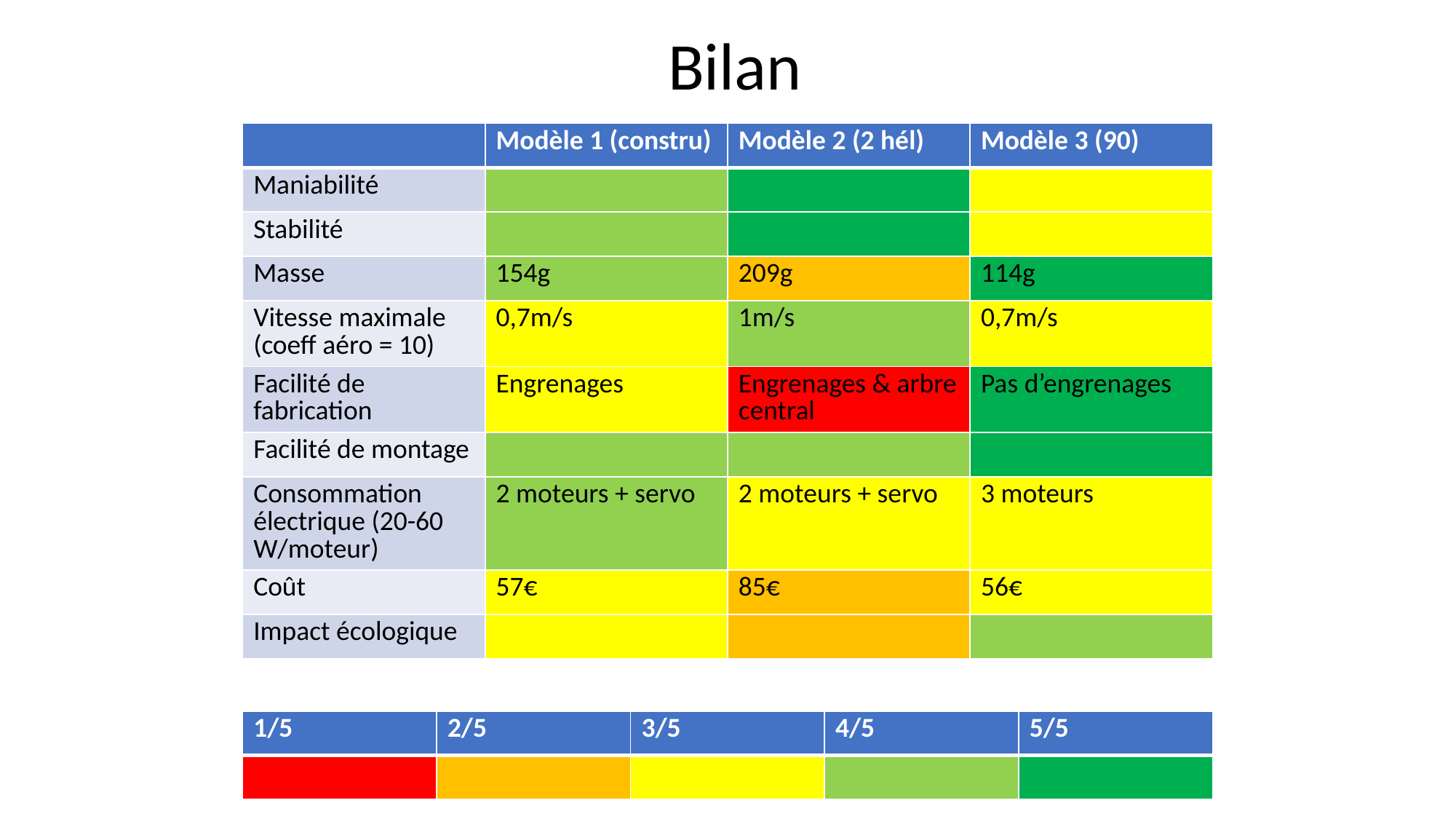

# Bilan
|  | Modèle 1 (constru) | Modèle 2 (2 hél) | Modèle 3 (90) |
| --- | --- | --- | --- |
| Maniabilité |  |  |  |
| Stabilité |  |  |  |
| Masse | 154g | 209g | 114g |
| Vitesse maximale (coeff aéro = 10) | 0,7m/s | 1m/s | 0,7m/s |
| Facilité de fabrication | Engrenages | Engrenages & arbre central | Pas d’engrenages |
| Facilité de montage |  |  |  |
| Consommation électrique (20-60 W/moteur) | 2 moteurs + servo | 2 moteurs + servo | 3 moteurs |
| Coût | 57€ | 85€ | 56€ |
| Impact écologique |  |  |  |
| 1/5 | 2/5 | 3/5 | 4/5 | 5/5 |
| --- | --- | --- | --- | --- |
|  |  |  |  |  |